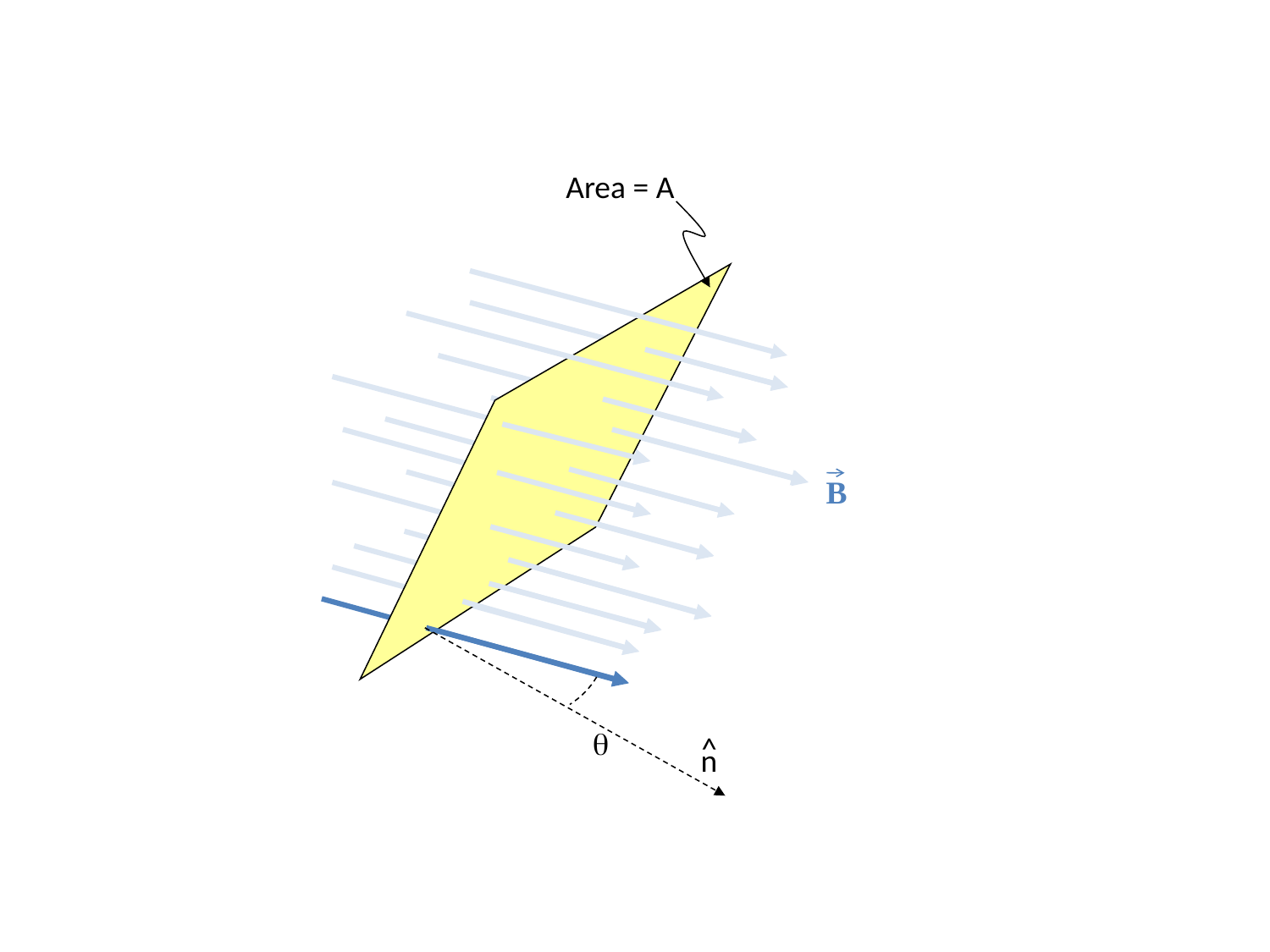

Area = A

B

 θ
^
n